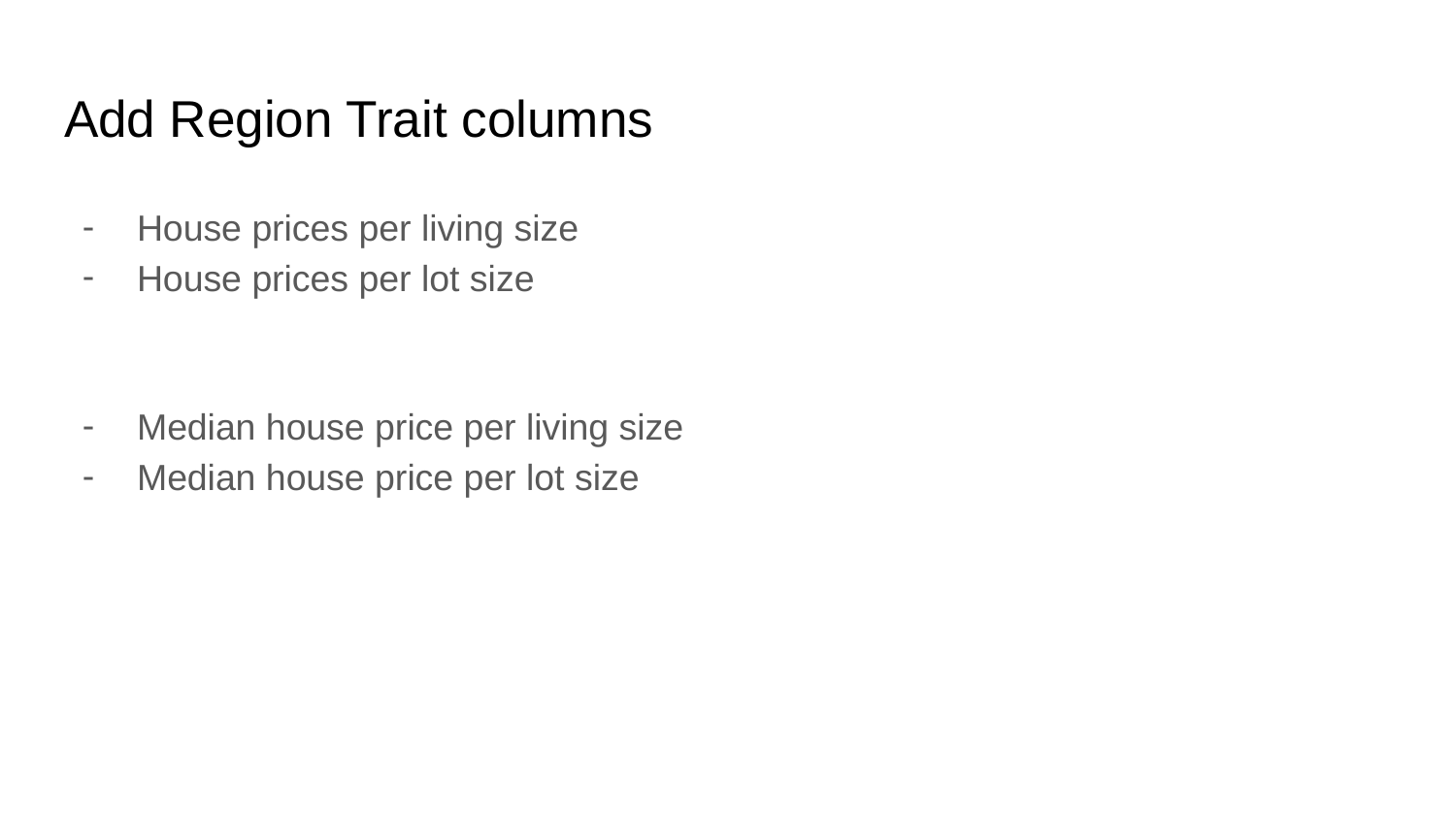

# Add Region Trait columns
House prices per living size
House prices per lot size

Median house price per living size
Median house price per lot size